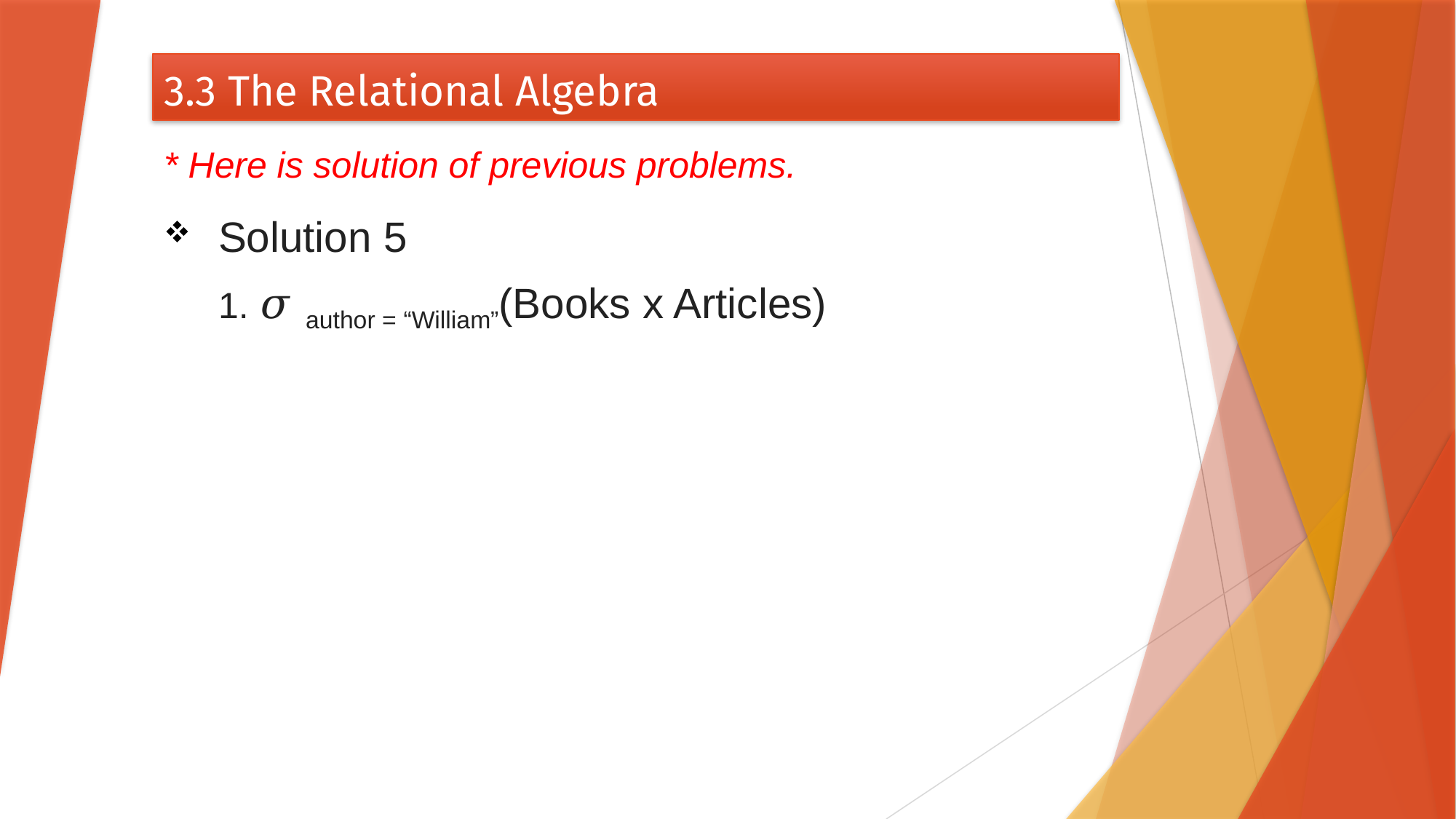

# 3.3 The Relational Algebra
* Here is solution of previous problems.
Solution 5
1. 𝜎 author = “William”(Books x Articles)